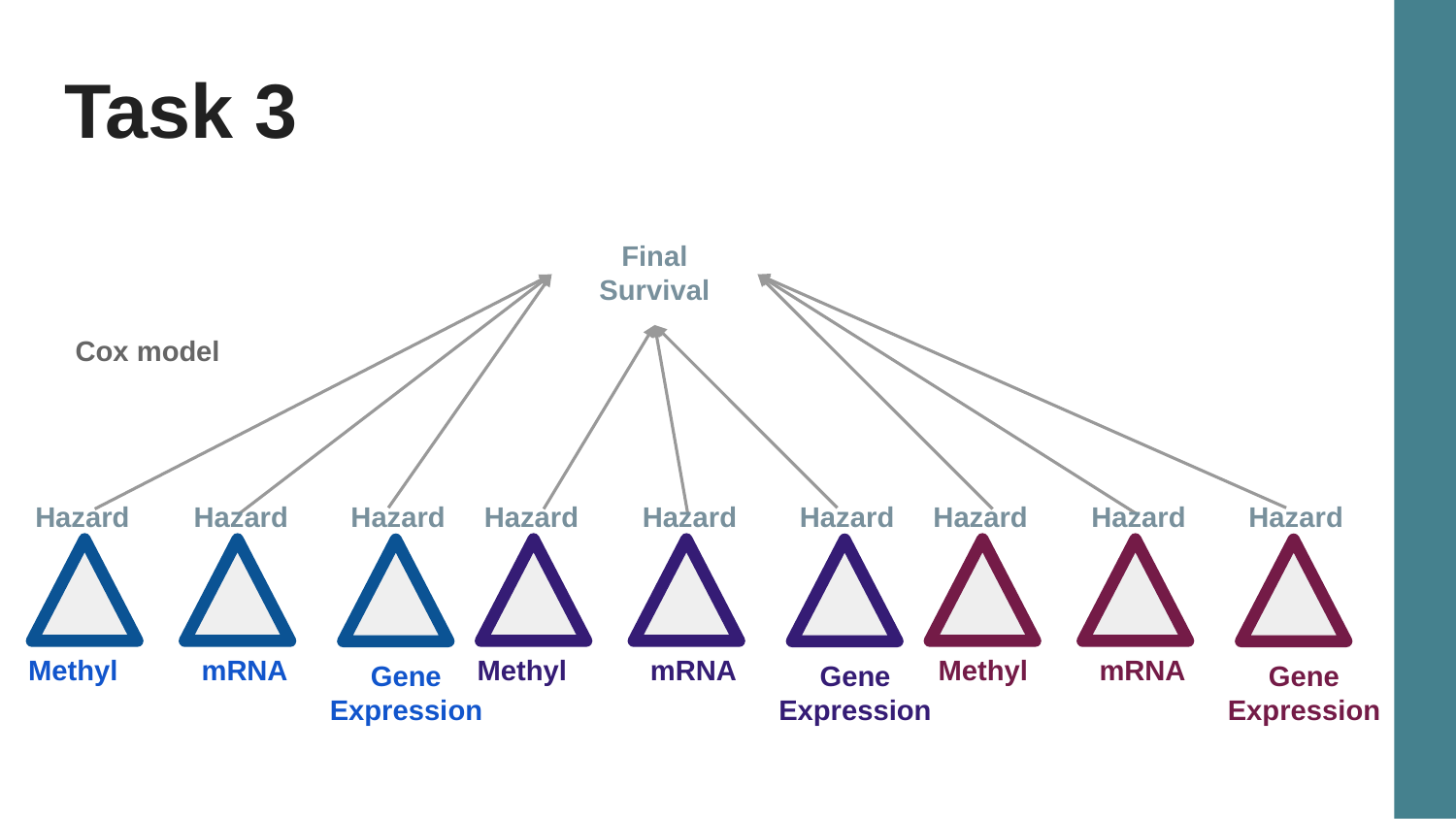

# Task 3
Final Survival
Cox model
Hazard
Hazard
Hazard
Hazard
Hazard
Hazard
Hazard
Hazard
Hazard

Gene
Expression
Gene
Expression
Gene
Expression
mRNA
mRNA
mRNA
Methyl
Methyl
Methyl